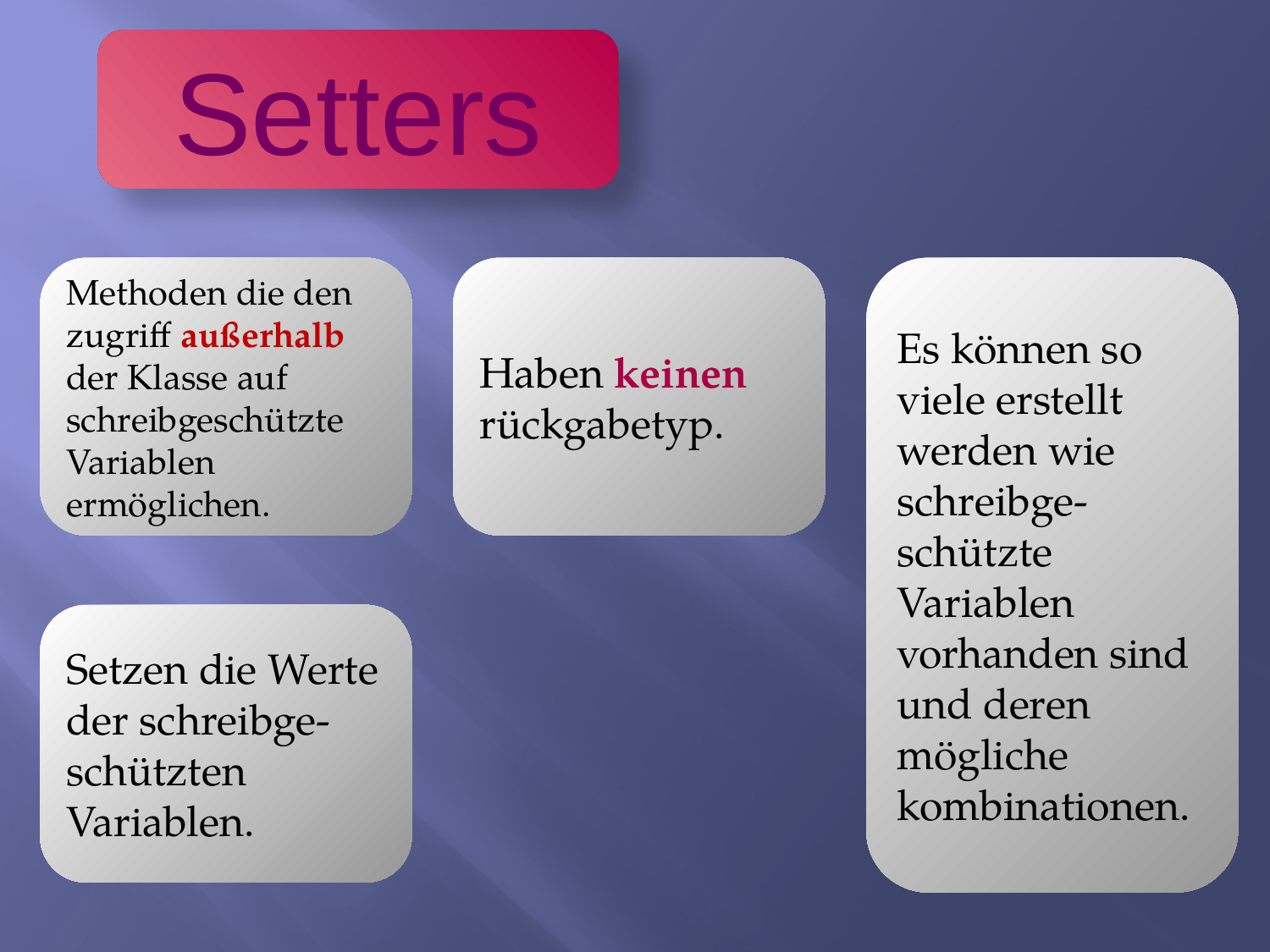

Setters
Methoden die den zugriff außerhalb der Klasse auf schreibgeschützte Variablen ermöglichen.
Haben keinen rückgabetyp.
Es können so viele erstellt werden wie schreibge-schützte Variablen vorhanden sind und deren mögliche kombinationen.
Setzen die Werte der schreibge-schützten Variablen.